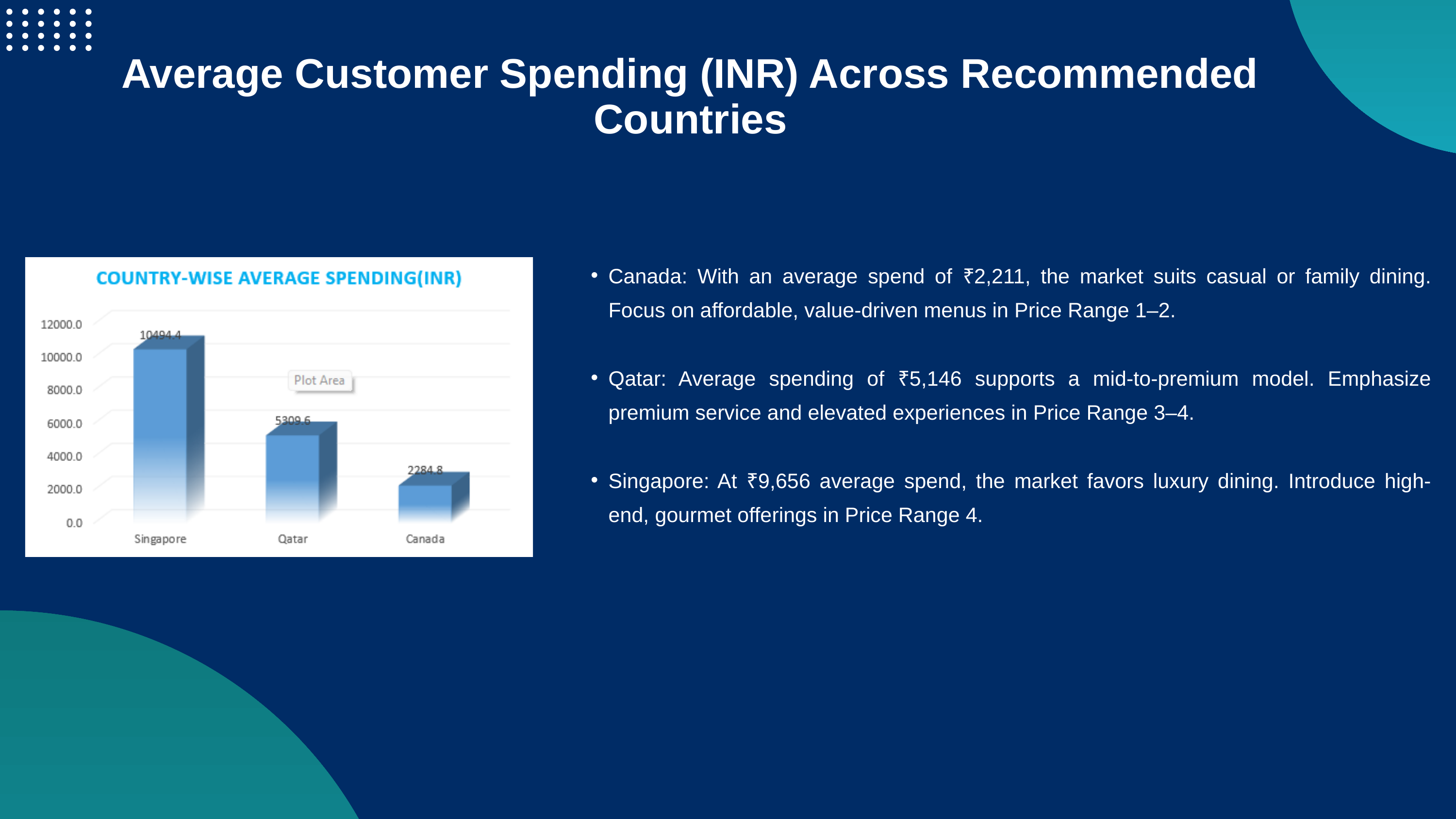

Average Customer Spending (INR) Across Recommended Countries
Canada: With an average spend of ₹2,211, the market suits casual or family dining. Focus on affordable, value-driven menus in Price Range 1–2.

Qatar: Average spending of ₹5,146 supports a mid-to-premium model. Emphasize premium service and elevated experiences in Price Range 3–4.

Singapore: At ₹9,656 average spend, the market favors luxury dining. Introduce high-end, gourmet offerings in Price Range 4.